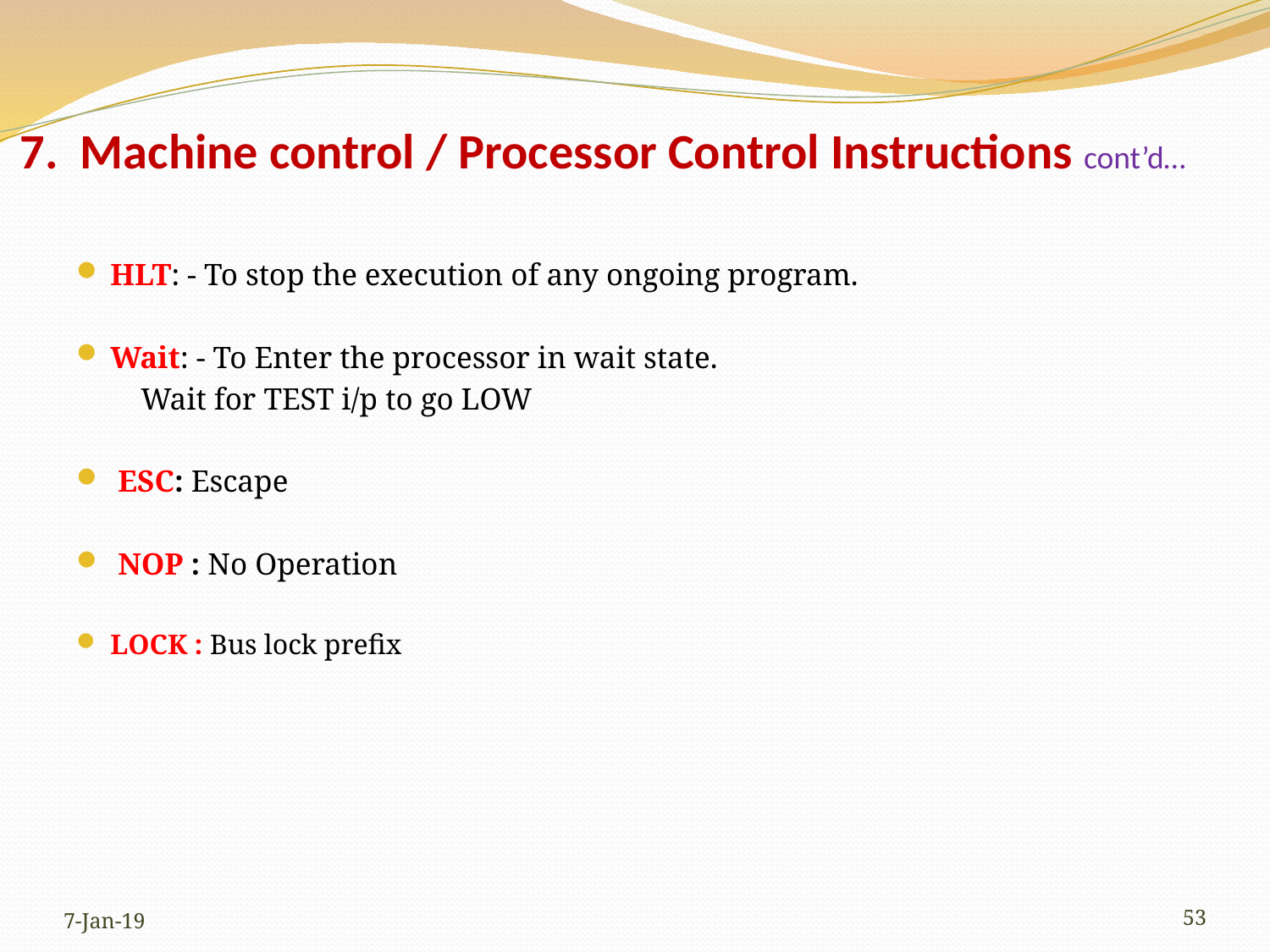

# 7.  Machine control / Processor Control Instructions cont’d…

HLT: - To stop the execution of any ongoing program.

Wait: - To Enter the processor in wait state.
		    Wait for TEST i/p to go LOW

 ESC: Escape

 NOP : No Operation

LOCK : Bus lock prefix

7-Jan-19
53